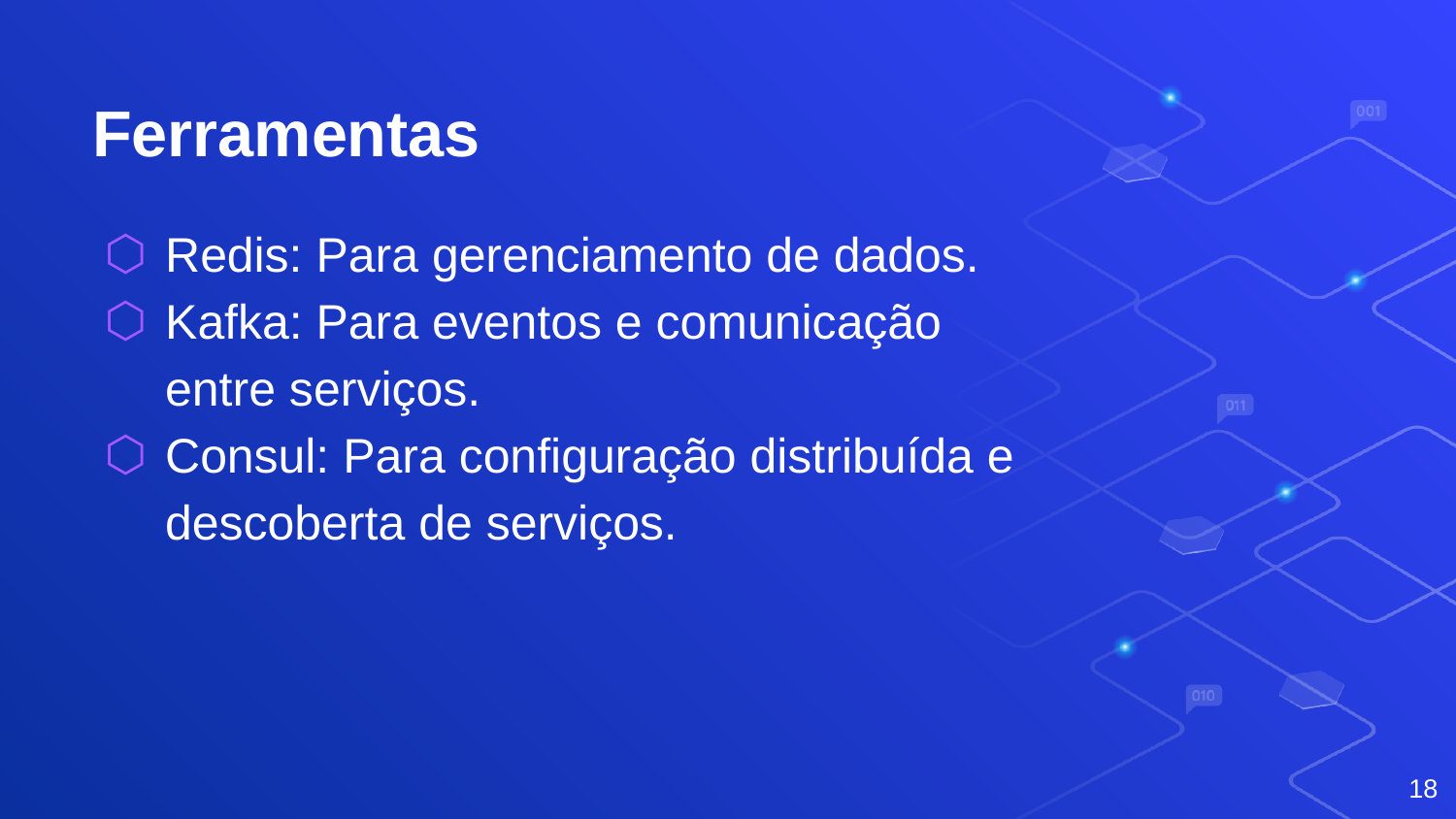

# Ferramentas
Redis: Para gerenciamento de dados.
Kafka: Para eventos e comunicação entre serviços.
Consul: Para configuração distribuída e descoberta de serviços.
18